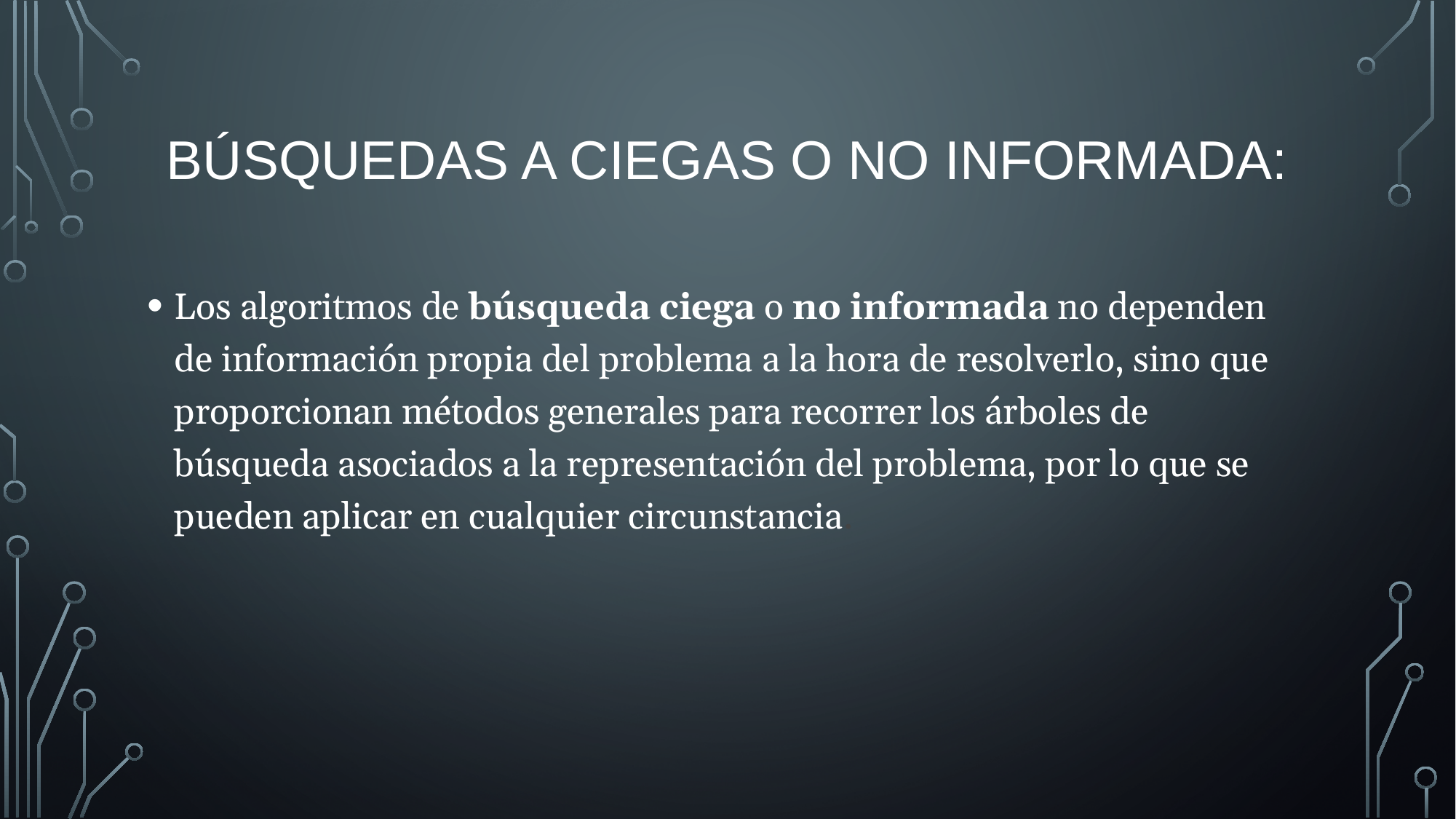

# Búsquedas a ciegas o no informada:
Los algoritmos de búsqueda ciega o no informada no dependen de información propia del problema a la hora de resolverlo, sino que proporcionan métodos generales para recorrer los árboles de búsqueda asociados a la representación del problema, por lo que se pueden aplicar en cualquier circunstancia.